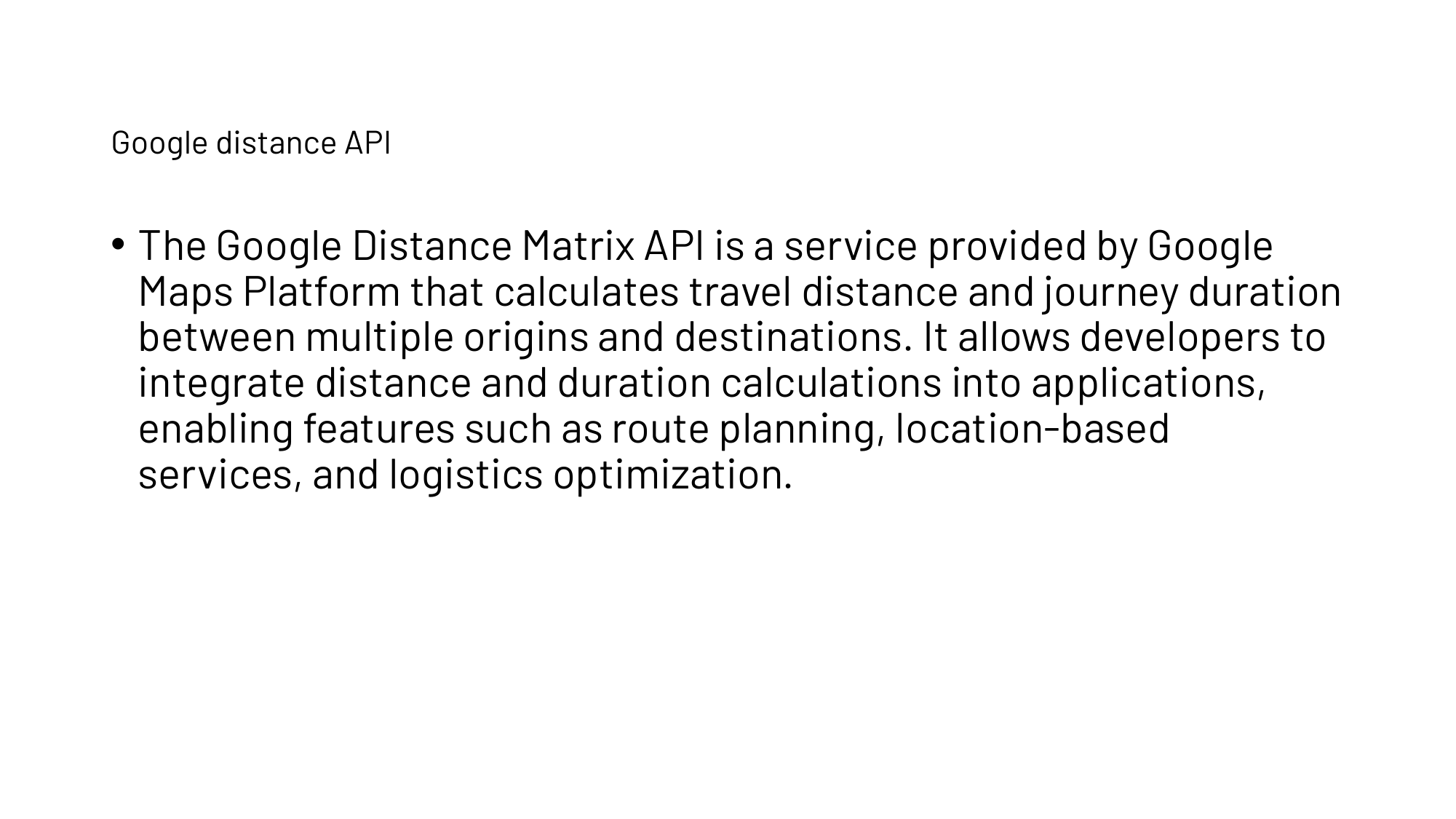

# Google distance API
The Google Distance Matrix API is a service provided by Google Maps Platform that calculates travel distance and journey duration between multiple origins and destinations. It allows developers to integrate distance and duration calculations into applications, enabling features such as route planning, location-based services, and logistics optimization.